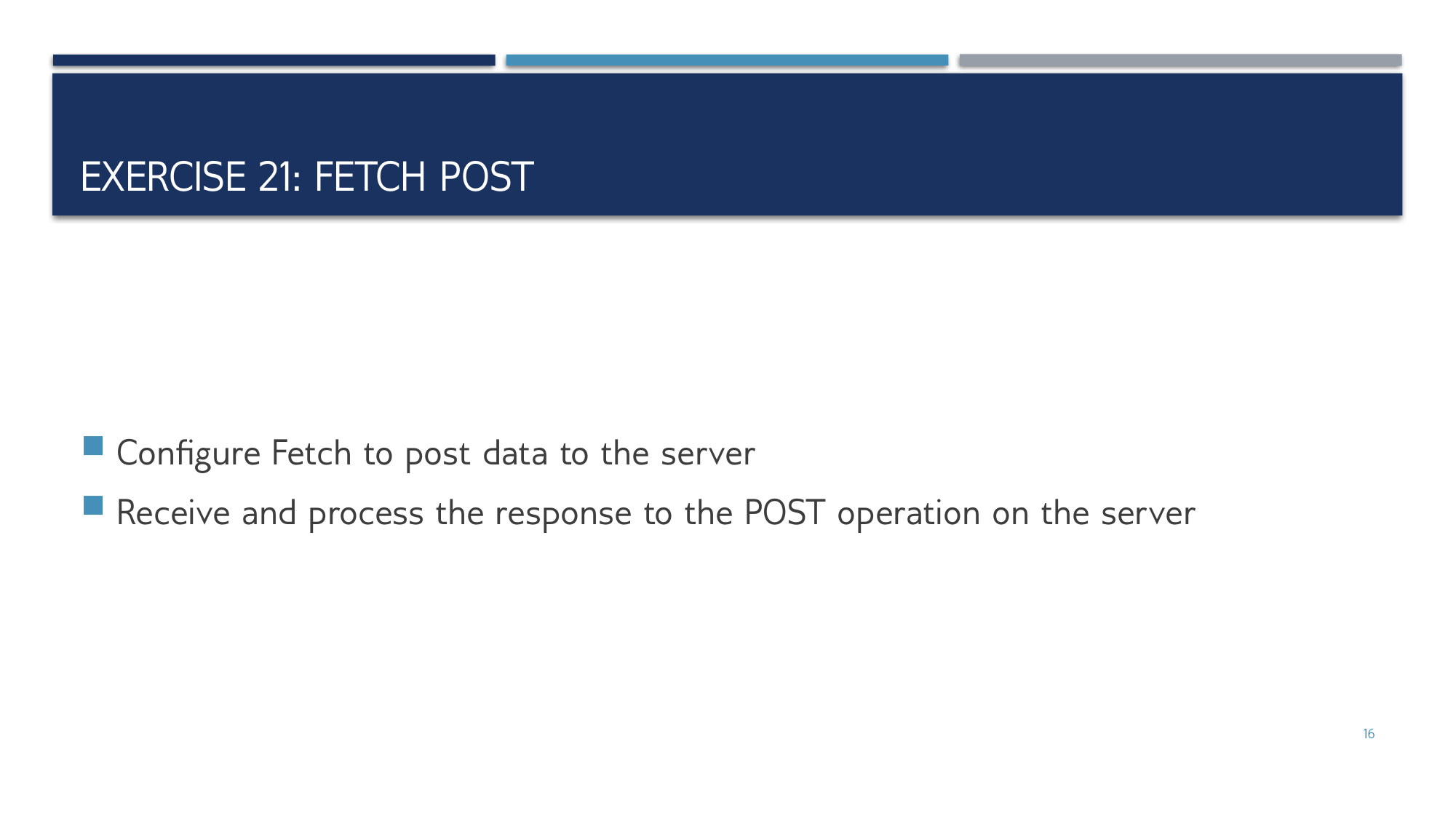

# Exercise 21: Fetch Post
Configure Fetch to post data to the server
Receive and process the response to the POST operation on the server
16